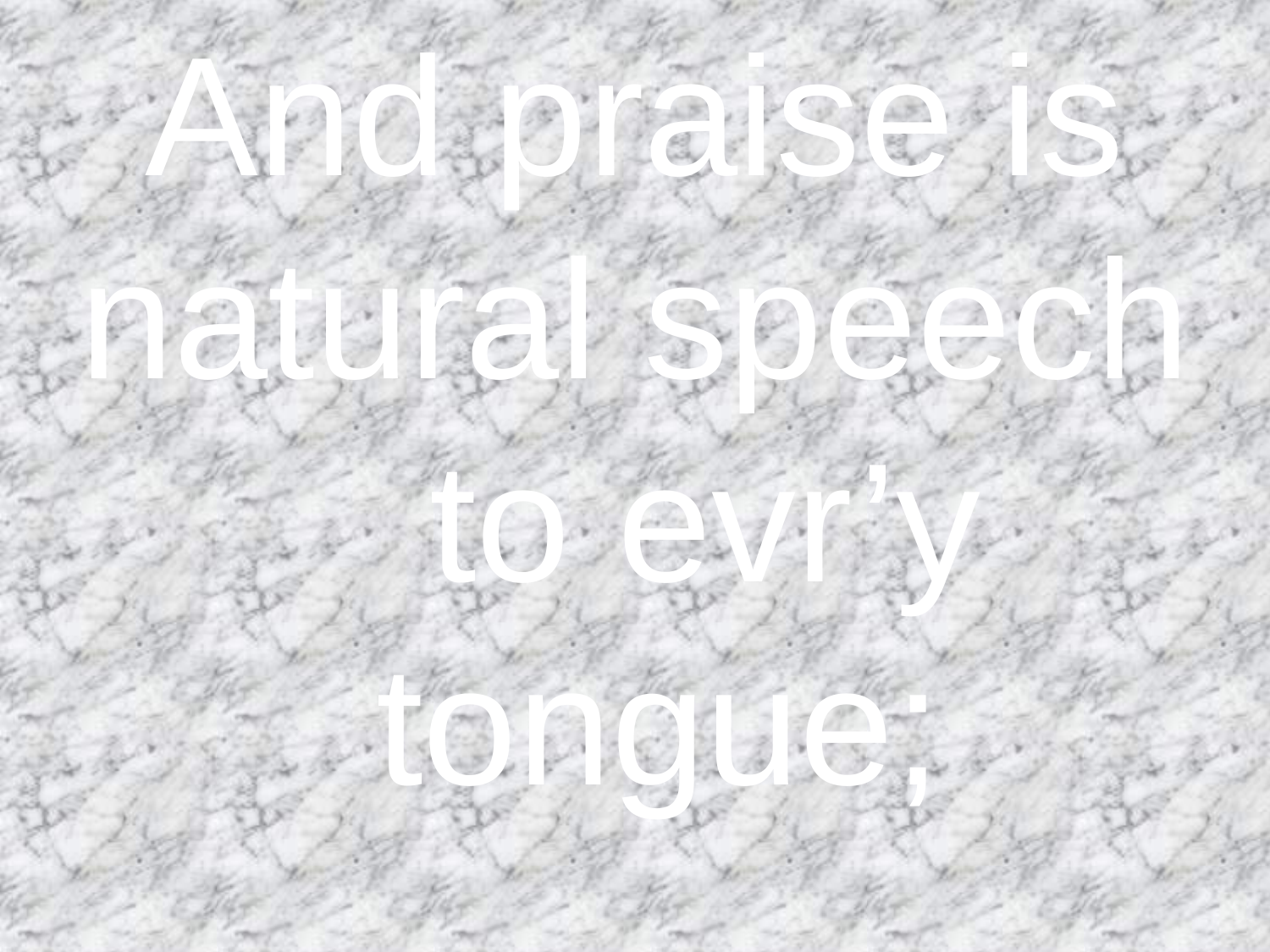

And praise is natural speech    to evr’y tongue;